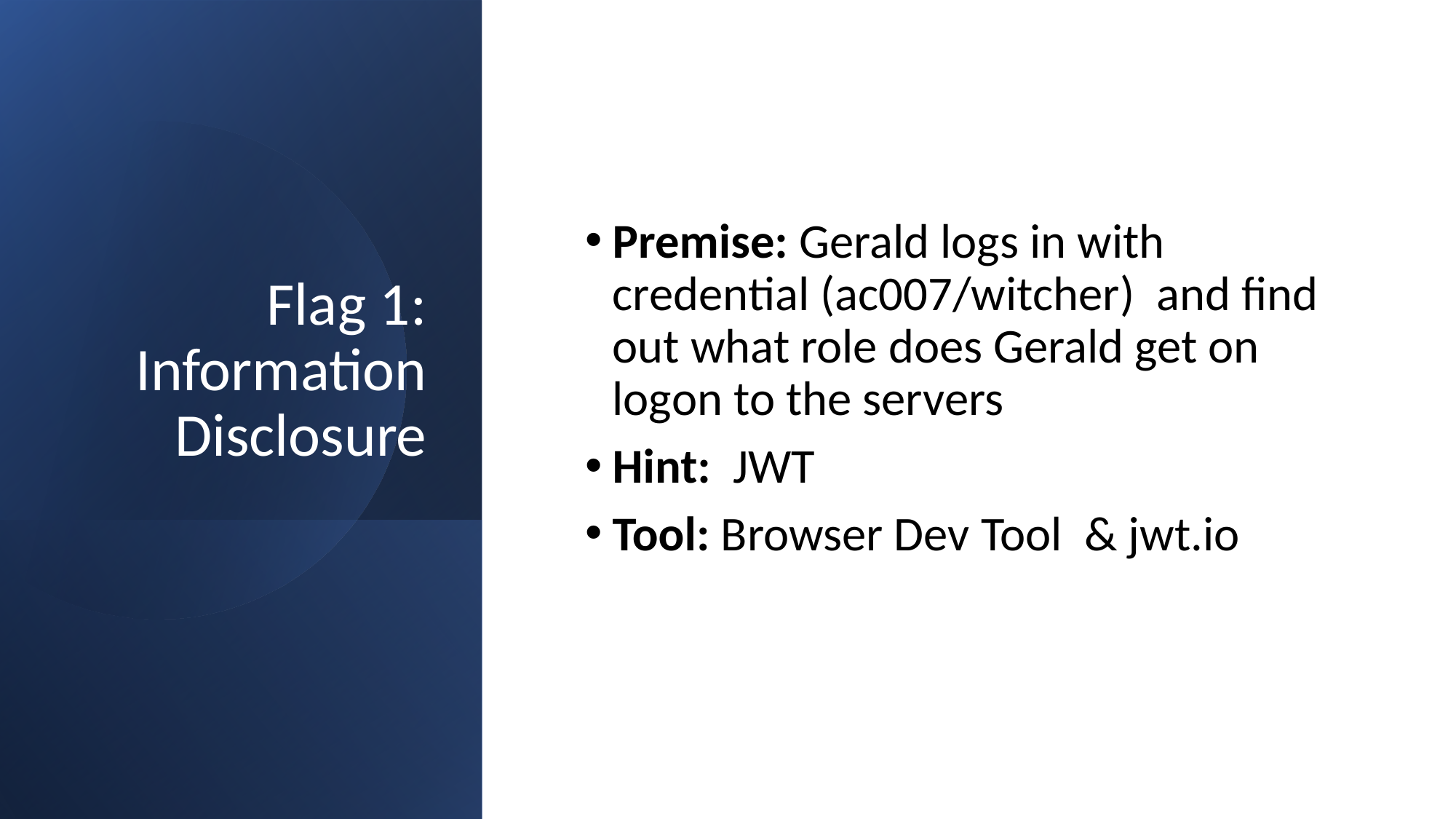

# Flag 1: Information Disclosure
Premise: Gerald logs in with credential (ac007/witcher)  and find out what role does Gerald get on logon to the servers
Hint:  JWT
Tool: Browser Dev Tool  & jwt.io